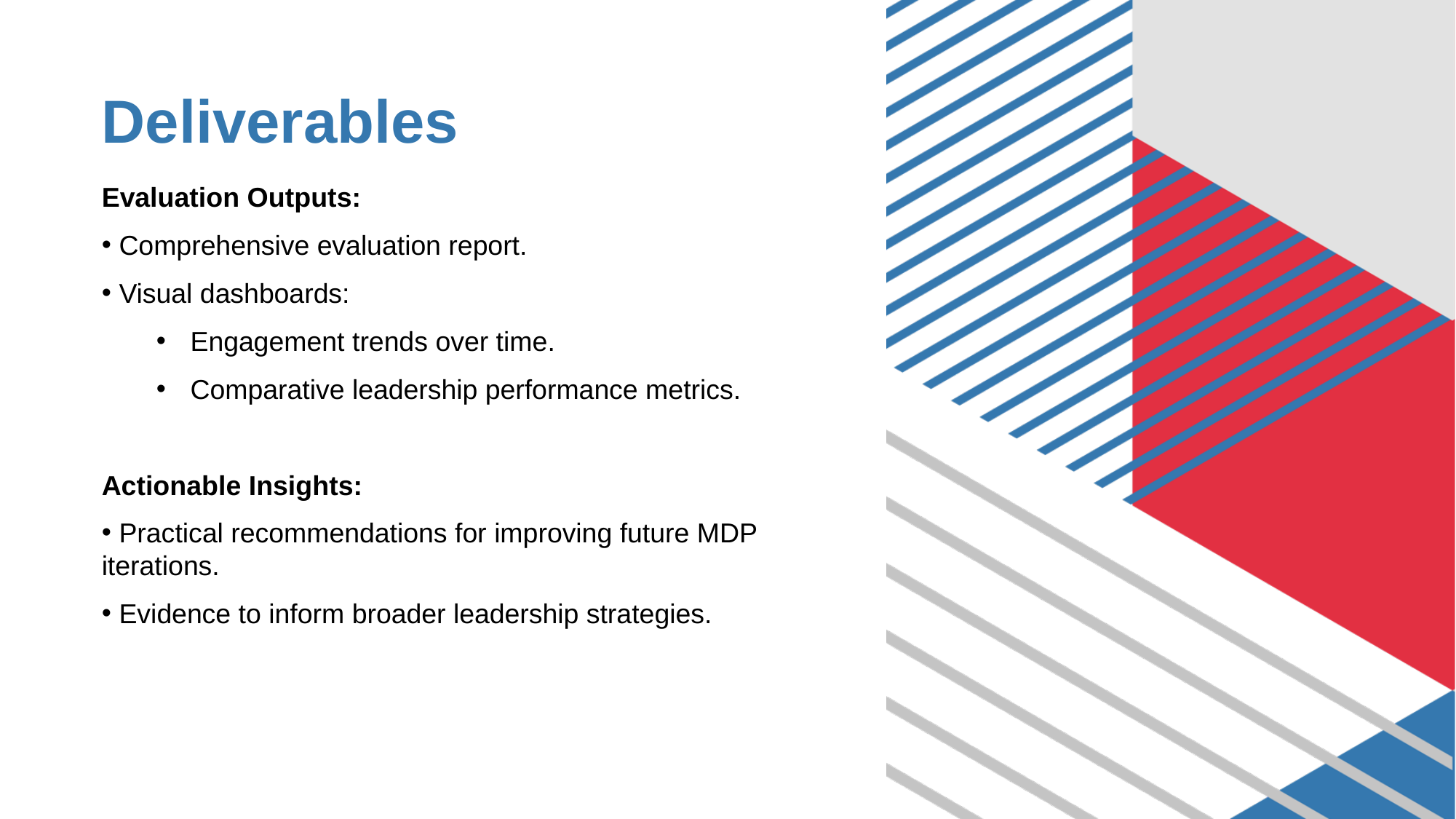

# Deliverables
Evaluation Outputs:
 Comprehensive evaluation report.
 Visual dashboards:
Engagement trends over time.
Comparative leadership performance metrics.

Actionable Insights:
 Practical recommendations for improving future MDP iterations.
 Evidence to inform broader leadership strategies.